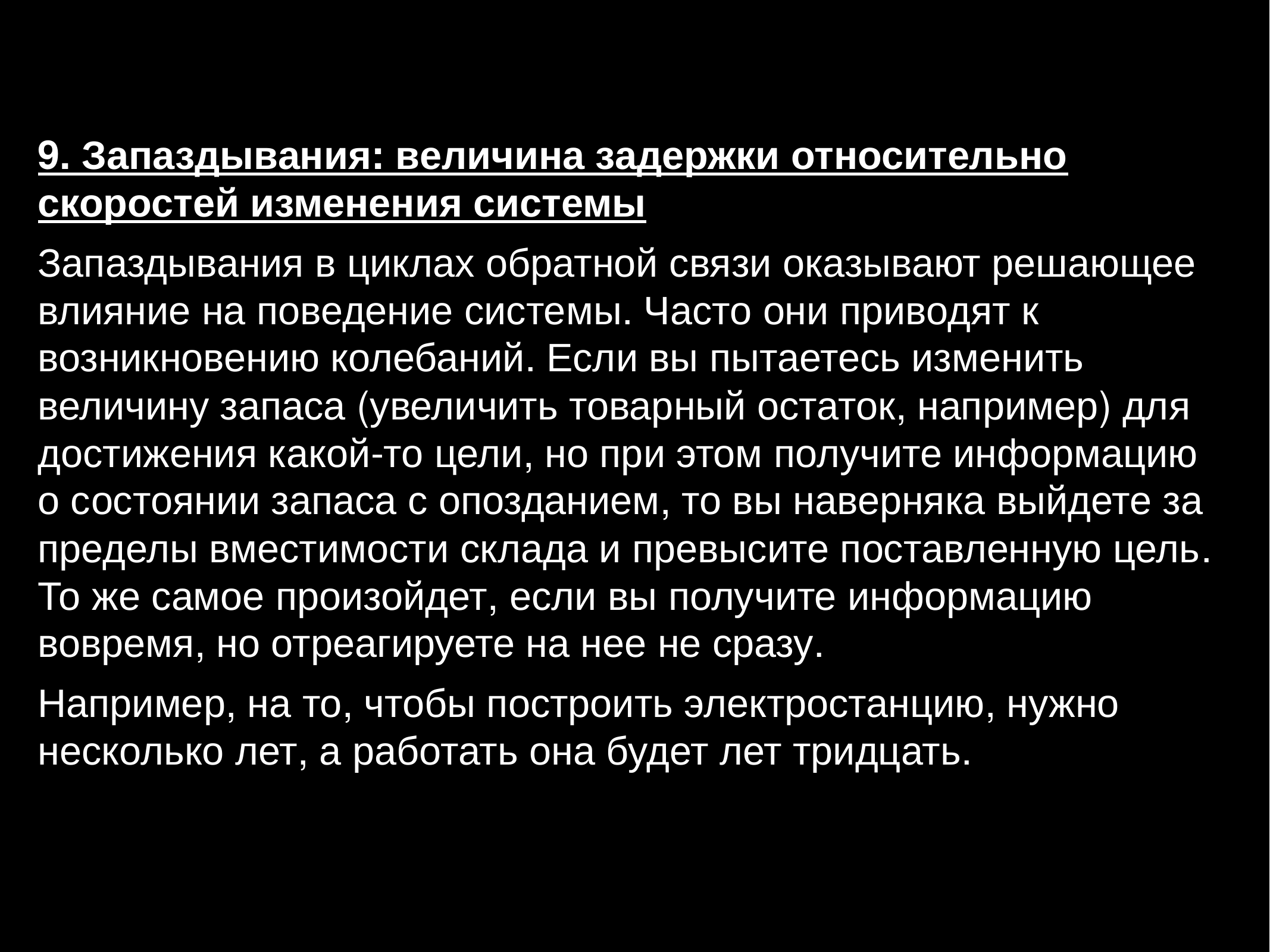

26
9. Запаздывания: величина задержки относительно скоростей изменения системы
Запаздывания в циклах обратной связи оказывают решающее влияние на поведение системы. Часто они приводят к возникновению колебаний. Если вы пытаетесь изменить величину запаса (увеличить товарный остаток, например) для достижения какой-то цели, но при этом получите информацию о состоянии запаса с опозданием, то вы наверняка выйдете за пределы вместимости склада и превысите поставленную цель. То же самое произойдет, если вы получите информацию вовремя, но отреагируете на нее не сразу.
Например, на то, чтобы построить электростанцию, нужно несколько лет, а работать она будет лет тридцать.